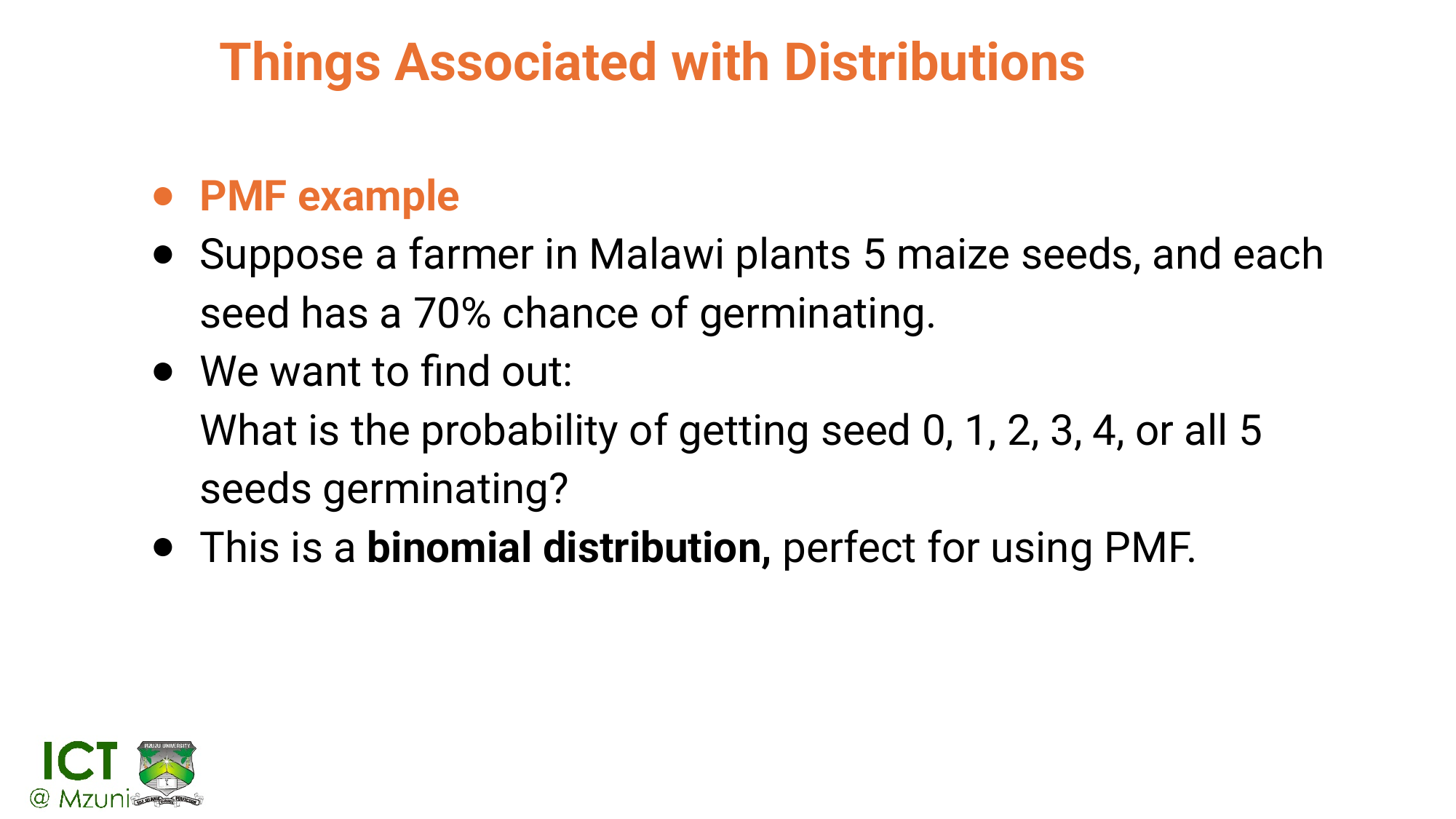

# Things Associated with Distributions
PMF example
Suppose a farmer in Malawi plants 5 maize seeds, and each seed has a 70% chance of germinating.
We want to find out:
What is the probability of getting seed 0, 1, 2, 3, 4, or all 5 seeds germinating?
This is a binomial distribution, perfect for using PMF.